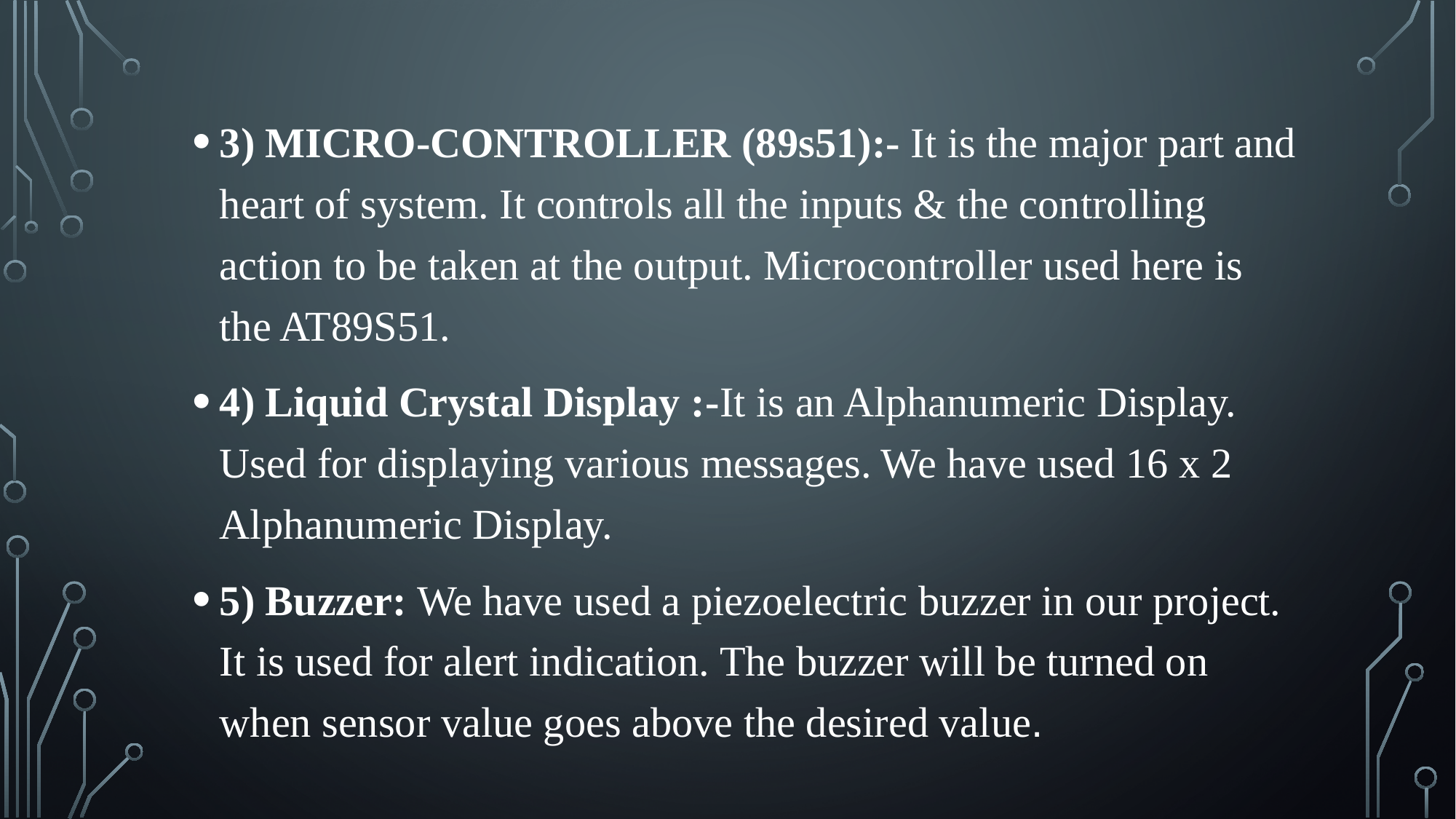

3) MICRO-CONTROLLER (89s51):- It is the major part and heart of system. It controls all the inputs & the controlling action to be taken at the output. Microcontroller used here is the AT89S51.
4) Liquid Crystal Display :-It is an Alphanumeric Display. Used for displaying various messages. We have used 16 x 2 Alphanumeric Display.
5) Buzzer: We have used a piezoelectric buzzer in our project. It is used for alert indication. The buzzer will be turned on when sensor value goes above the desired value.